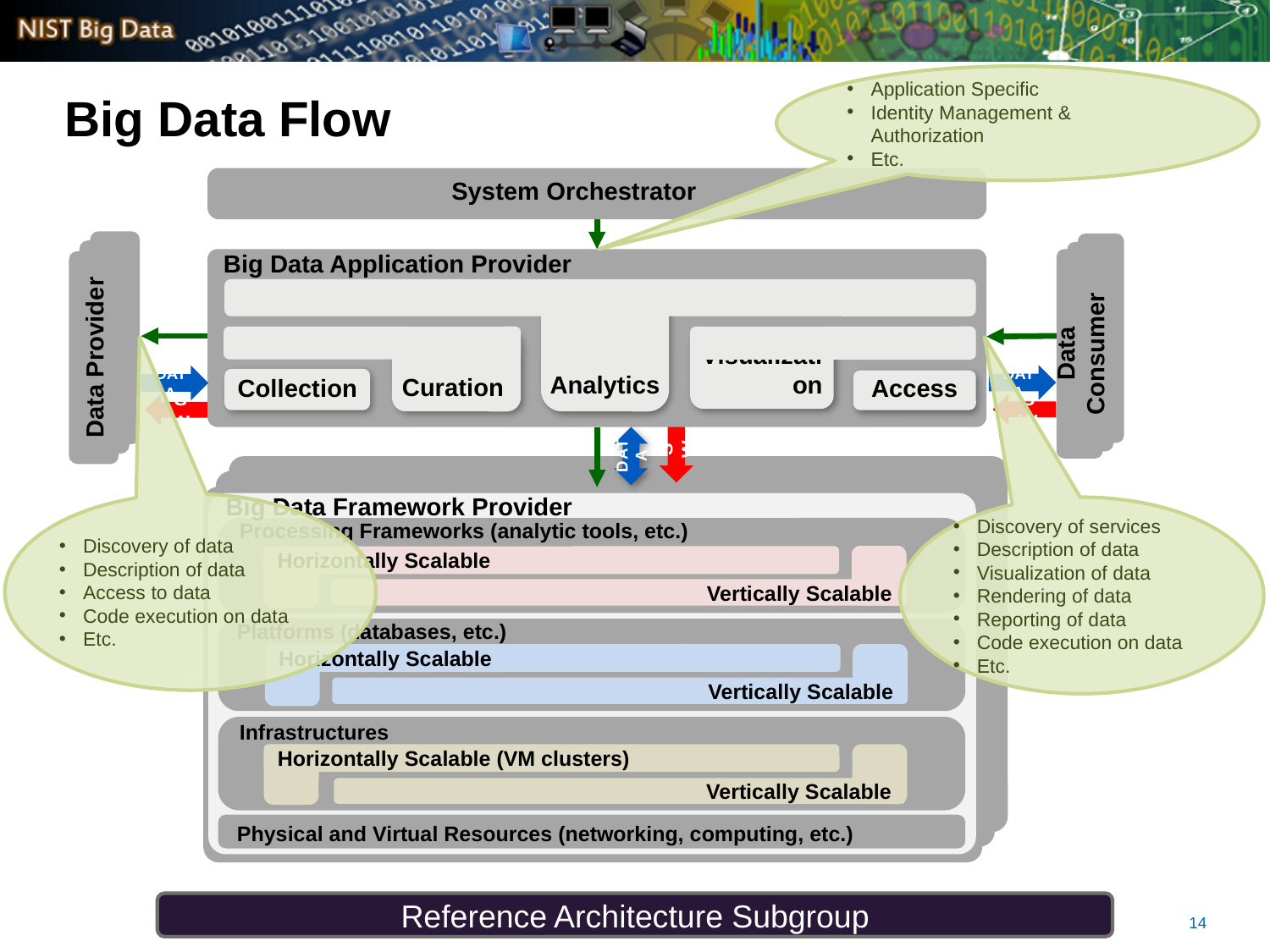

Main Functional Blocks
# Big Data Frameworks
Big Data Flow
Application Specific
Identity Management & Authorization
Etc.

System Orchestrator
Big Data Application Provider

Analytics

Visualization
Curation
Collection
Access

Data Provider

Data Consumer
Data Provider
DATA
DATA
SW
SW
SW
DATA

Big Data Framework Provider

Processing Frameworks (analytic tools, etc.)

Horizontally Scalable

Vertically Scalable
Platforms (databases, etc.)

Horizontally Scalable

Vertically Scalable
Infrastructures

Horizontally Scalable (VM clusters)

Vertically Scalable
Physical and Virtual Resources (networking, computing, etc.)

Discovery of data
Description of data
Access to data
Code execution on data
Etc.
Discovery of services
Description of data
Visualization of data
Rendering of data
Reporting of data
Code execution on data
Etc.
14